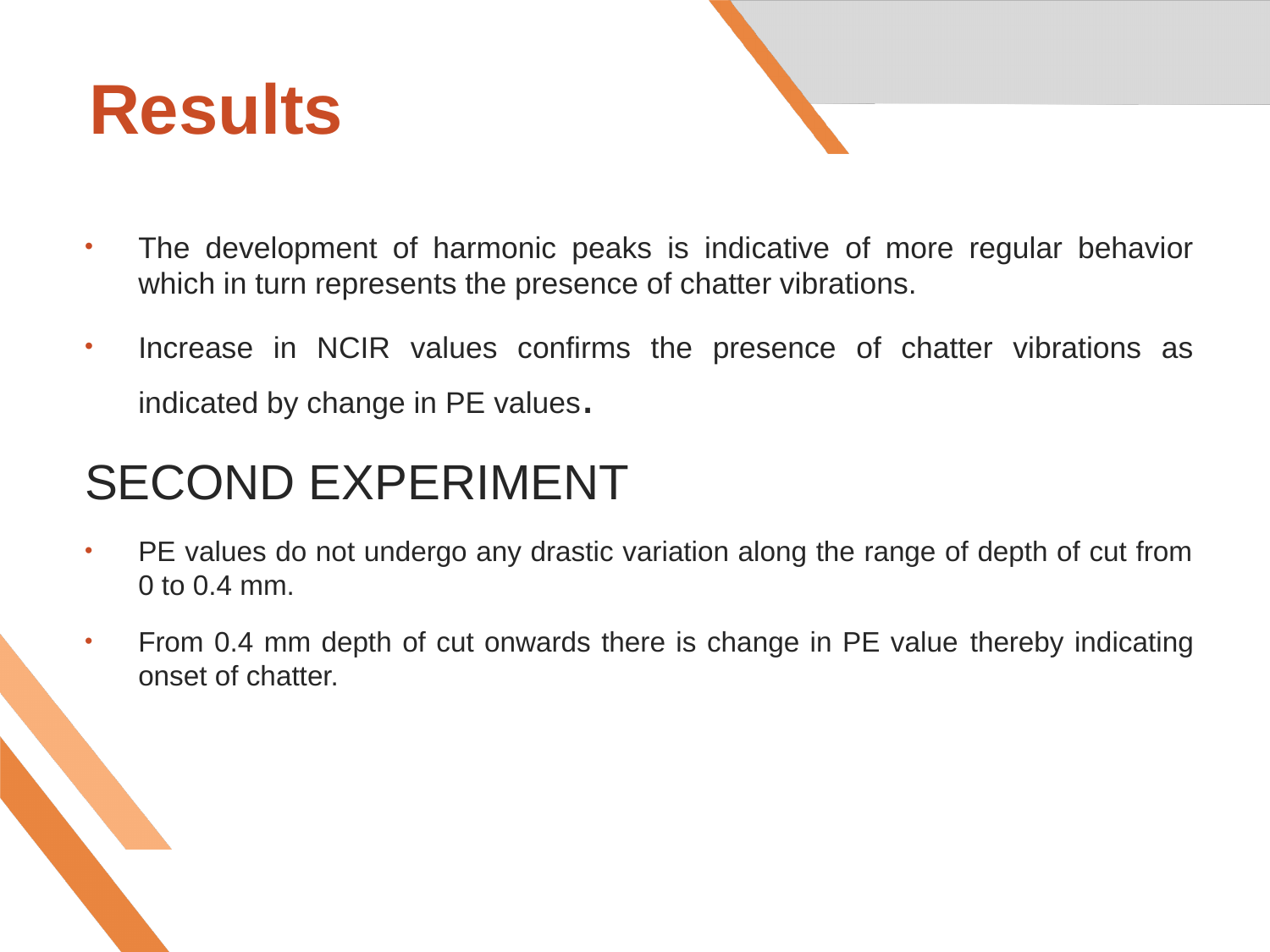

# Results
The development of harmonic peaks is indicative of more regular behavior which in turn represents the presence of chatter vibrations.
Increase in NCIR values confirms the presence of chatter vibrations as indicated by change in PE values.
SECOND EXPERIMENT
PE values do not undergo any drastic variation along the range of depth of cut from 0 to 0.4 mm.
From 0.4 mm depth of cut onwards there is change in PE value thereby indicating onset of chatter.